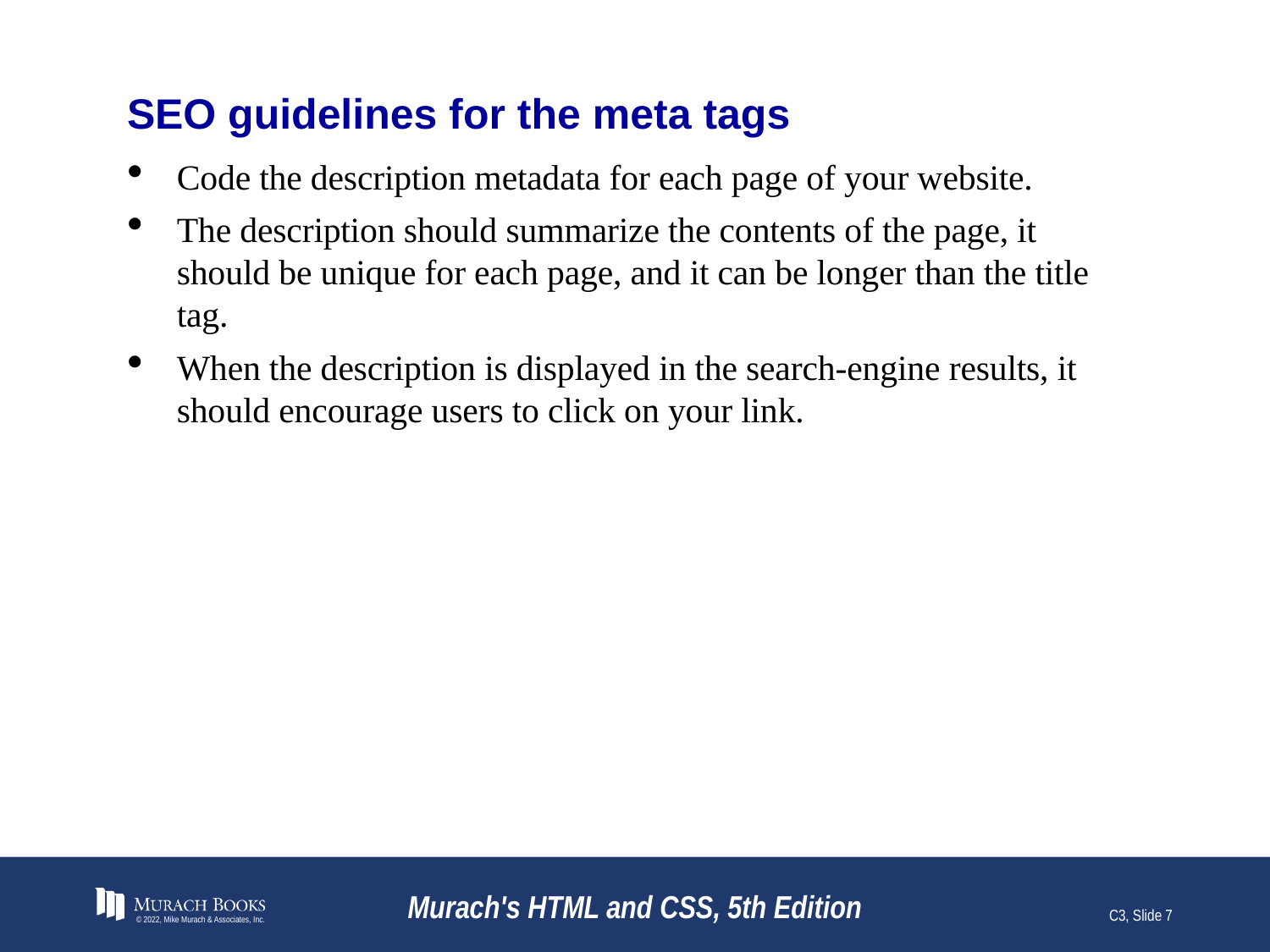

# SEO guidelines for the meta tags
Code the description metadata for each page of your website.
The description should summarize the contents of the page, it should be unique for each page, and it can be longer than the title tag.
When the description is displayed in the search-engine results, it should encourage users to click on your link.
© 2022, Mike Murach & Associates, Inc.
Murach's HTML and CSS, 5th Edition

C3, Slide 7